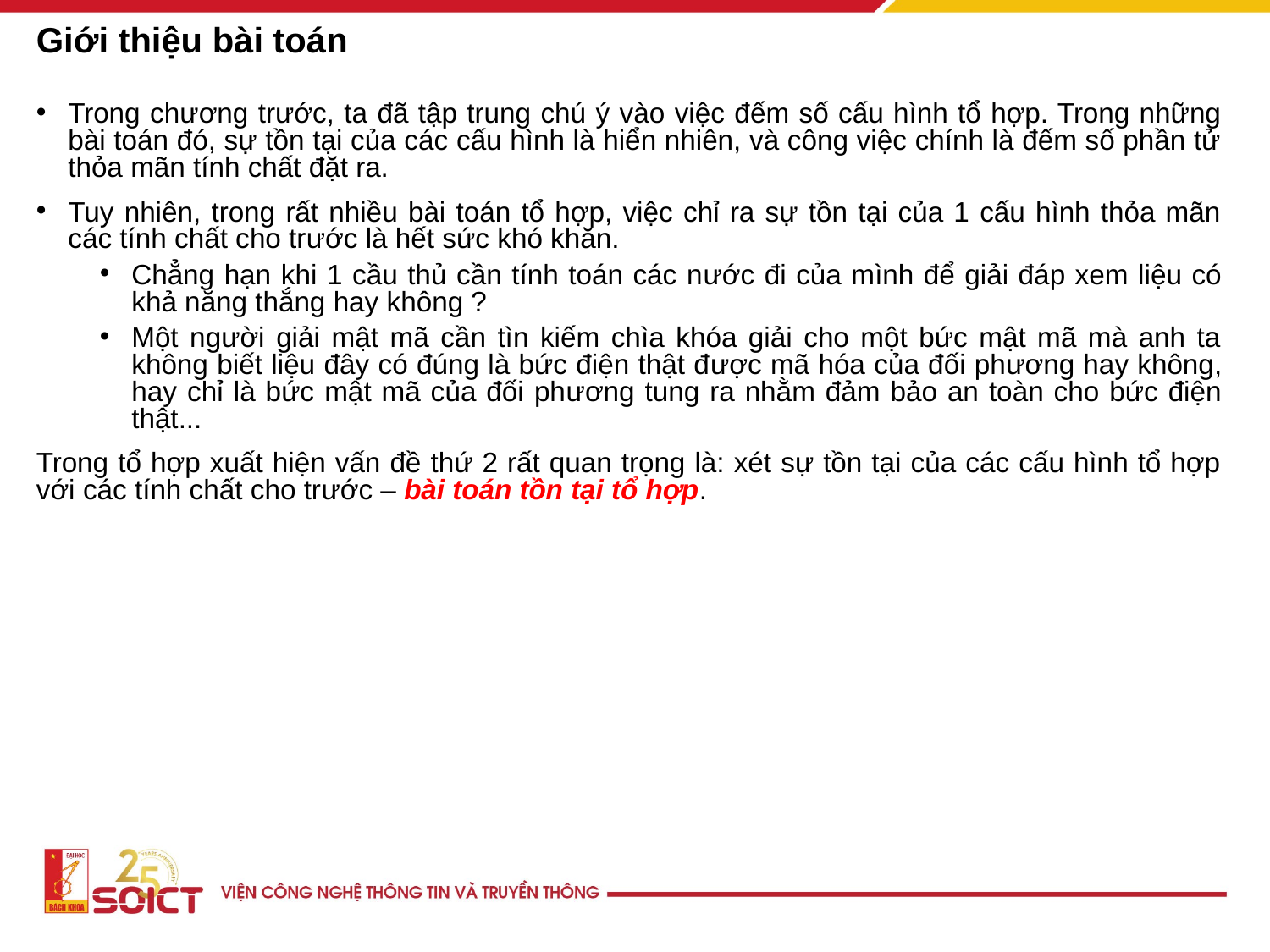

# Giới thiệu bài toán
Trong chương trước, ta đã tập trung chú ý vào việc đếm số cấu hình tổ hợp. Trong những bài toán đó, sự tồn tại của các cấu hình là hiển nhiên, và công việc chính là đếm số phần tử thỏa mãn tính chất đặt ra.
Tuy nhiên, trong rất nhiều bài toán tổ hợp, việc chỉ ra sự tồn tại của 1 cấu hình thỏa mãn các tính chất cho trước là hết sức khó khăn.
Chẳng hạn khi 1 cầu thủ cần tính toán các nước đi của mình để giải đáp xem liệu có khả năng thắng hay không ?
Một người giải mật mã cần tìn kiếm chìa khóa giải cho một bức mật mã mà anh ta không biết liệu đây có đúng là bức điện thật được mã hóa của đối phương hay không, hay chỉ là bức mật mã của đối phương tung ra nhằm đảm bảo an toàn cho bức điện thật...
Trong tổ hợp xuất hiện vấn đề thứ 2 rất quan trọng là: xét sự tồn tại của các cấu hình tổ hợp với các tính chất cho trước – bài toán tồn tại tổ hợp.